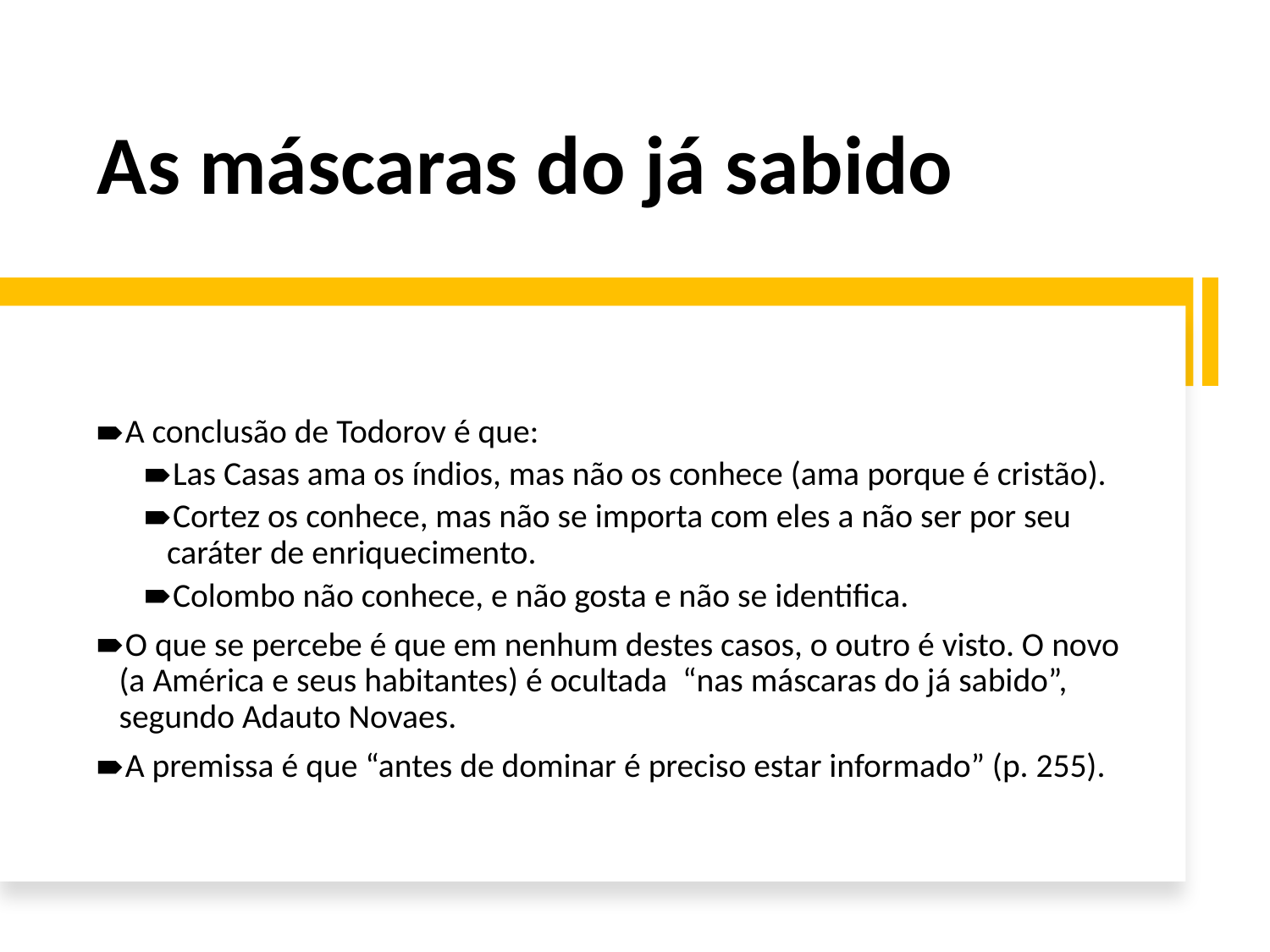

# As máscaras do já sabido

A conclusão de Todorov é que:
Las Casas ama os índios, mas não os conhece (ama porque é cristão).
Cortez os conhece, mas não se importa com eles a não ser por seu caráter de enriquecimento.
Colombo não conhece, e não gosta e não se identifica.
O que se percebe é que em nenhum destes casos, o outro é visto. O novo (a América e seus habitantes) é ocultada  “nas máscaras do já sabido”, segundo Adauto Novaes.
A premissa é que “antes de dominar é preciso estar informado” (p. 255).